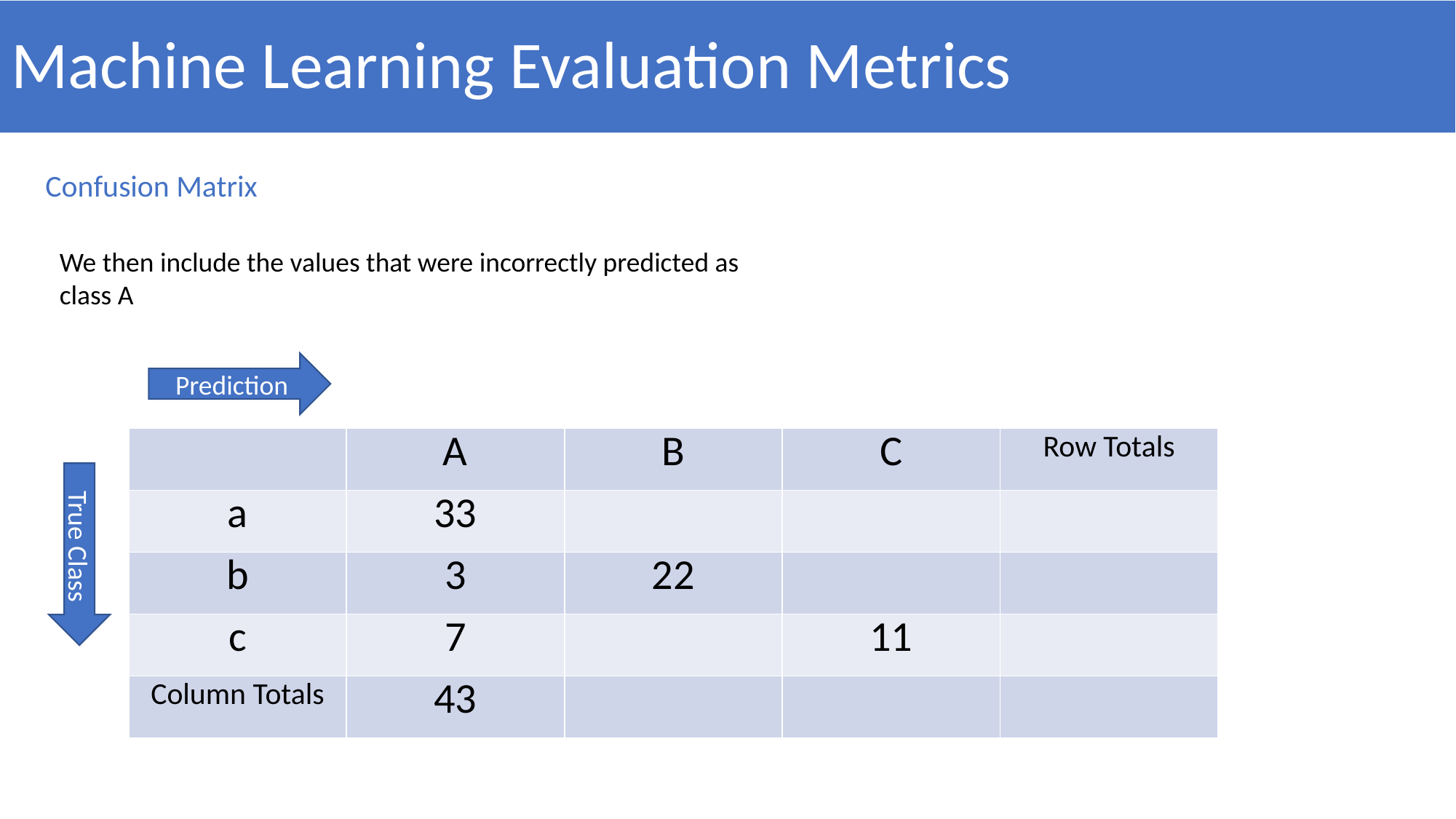

# Machine Learning Evaluation Metrics
Confusion Matrix
We then include the values that were incorrectly predicted as class A
Prediction
|  | A | B | C | Row Totals |
| --- | --- | --- | --- | --- |
| a | 33 |  |  |  |
| b | 3 | 22 |  |  |
| c | 7 |  | 11 |  |
| Column Totals | 43 |  |  |  |
True Class